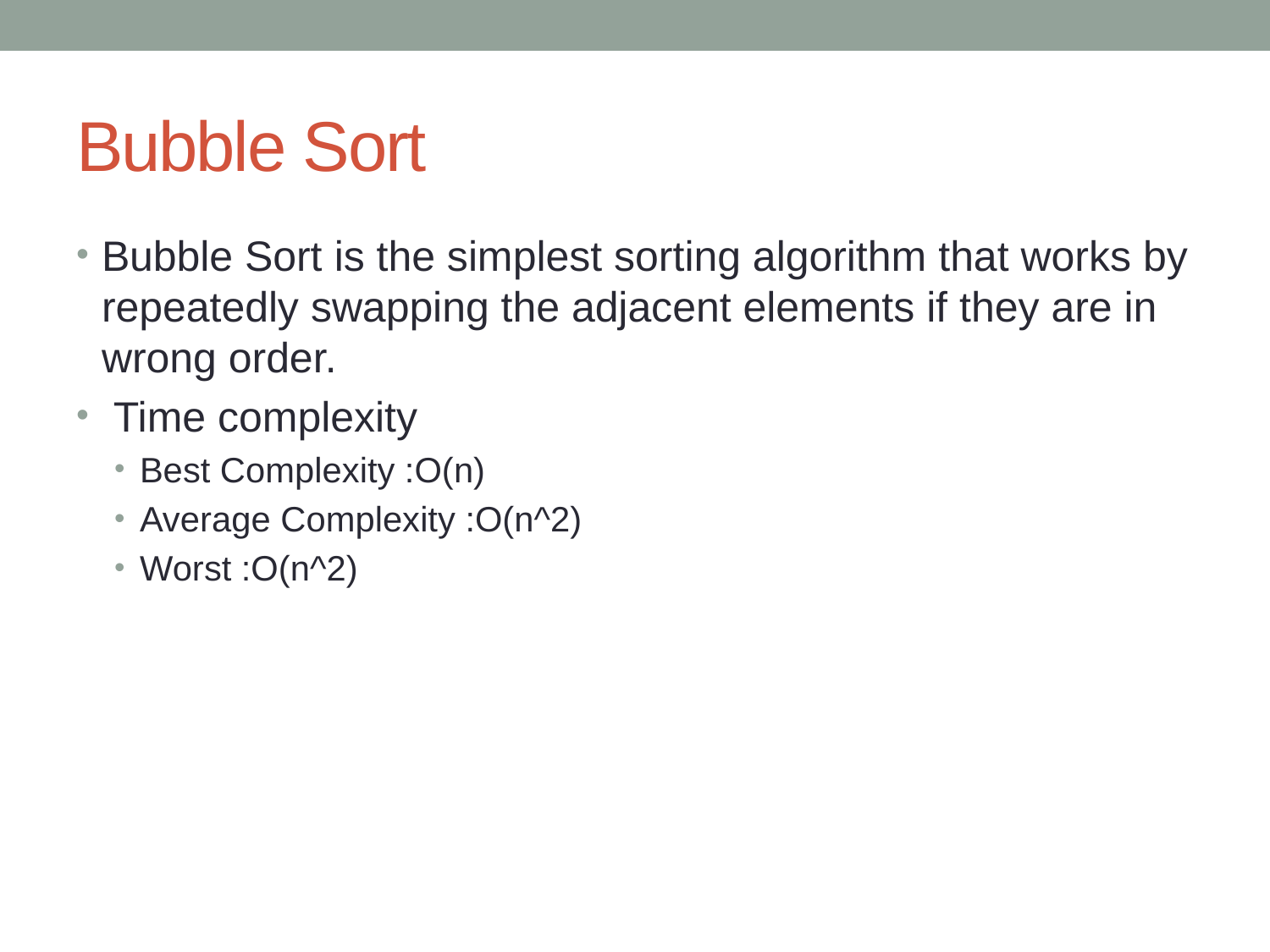

# Bubble Sort
Bubble Sort is the simplest sorting algorithm that works by repeatedly swapping the adjacent elements if they are in wrong order.
 Time complexity
Best Complexity :O(n)
Average Complexity :O(n^2)
Worst :O(n^2)